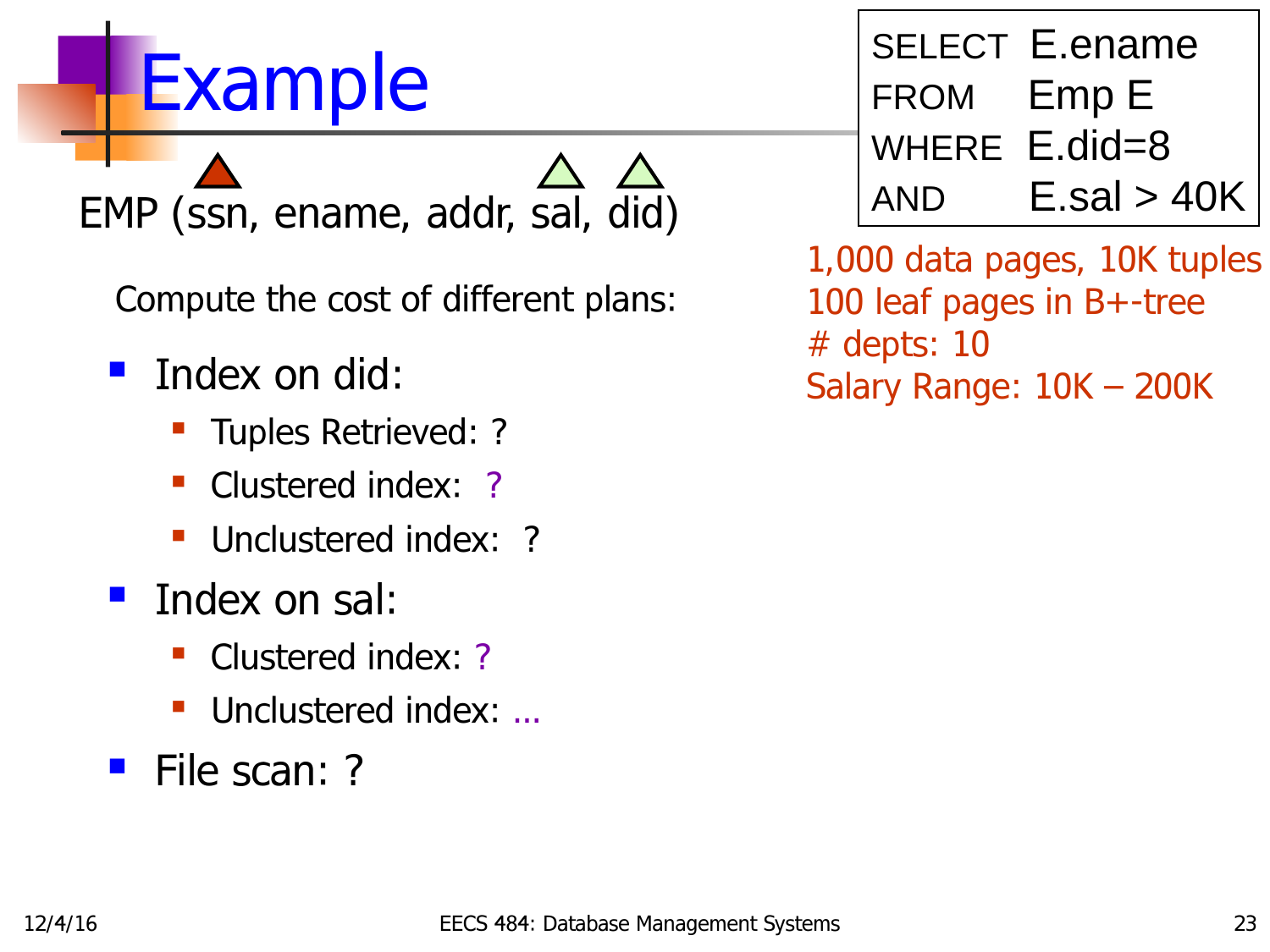

# Example
SELECT  E.ename
FROM	   Emp E
WHERE  E.did=8
AND       E.sal > 40K

EMP (ssn, ename, addr, sal, did)
1,000 data pages, 10K tuples
100 leaf pages in B+-tree
# depts: 10
Salary Range: 10K – 200K
Compute the cost of different plans:
Index on did:
Tuples Retrieved: ?
Clustered index:  ?
Unclustered index:  ?
Index on sal:
Clustered index: ?
Unclustered index: …
File scan: ?

12/4/16
EECS 484: Database Management Systems
23